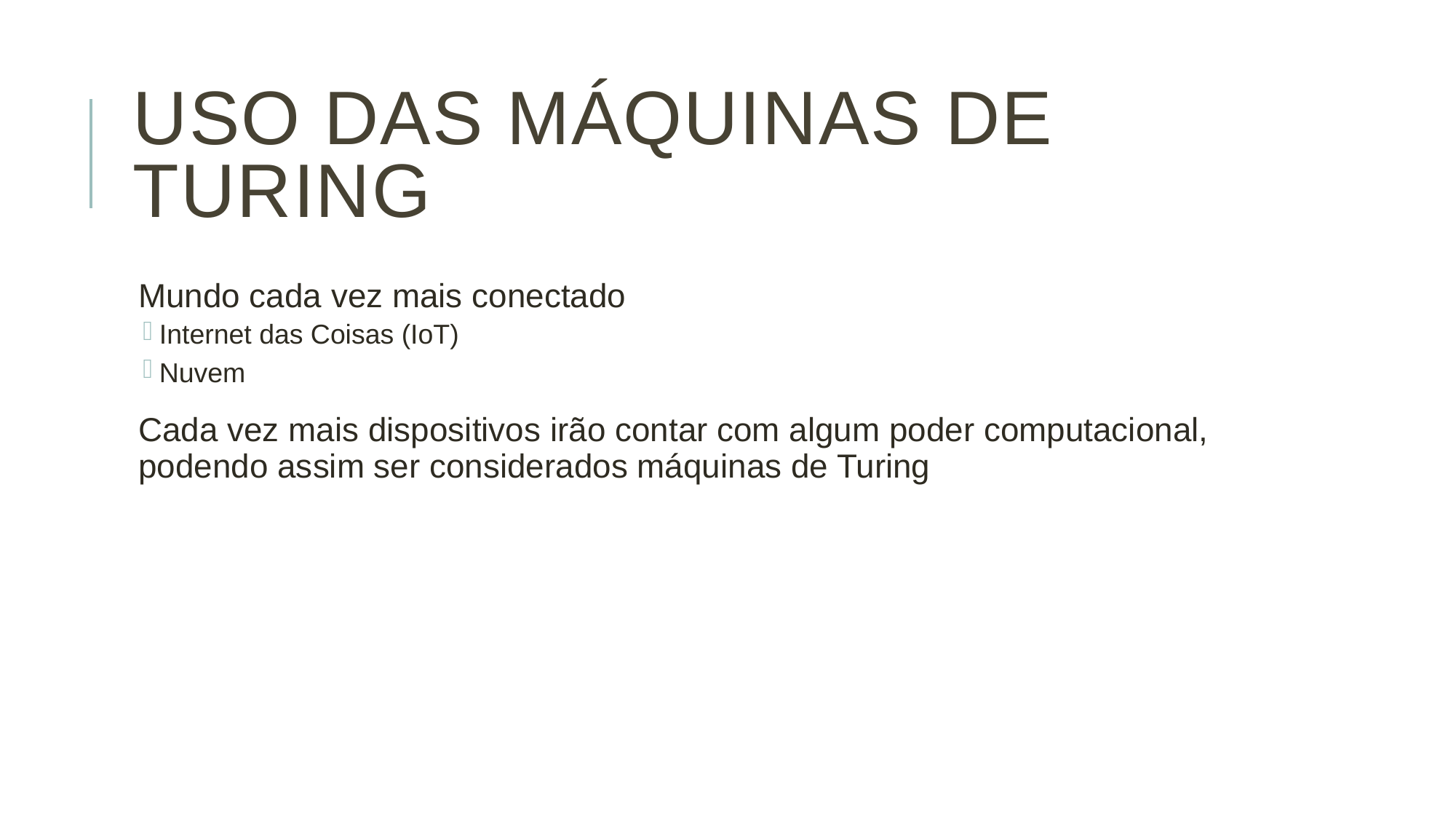

# Uso das Máquinas de Turing
Mundo cada vez mais conectado
Internet das Coisas (IoT)
Nuvem
Cada vez mais dispositivos irão contar com algum poder computacional, podendo assim ser considerados máquinas de Turing